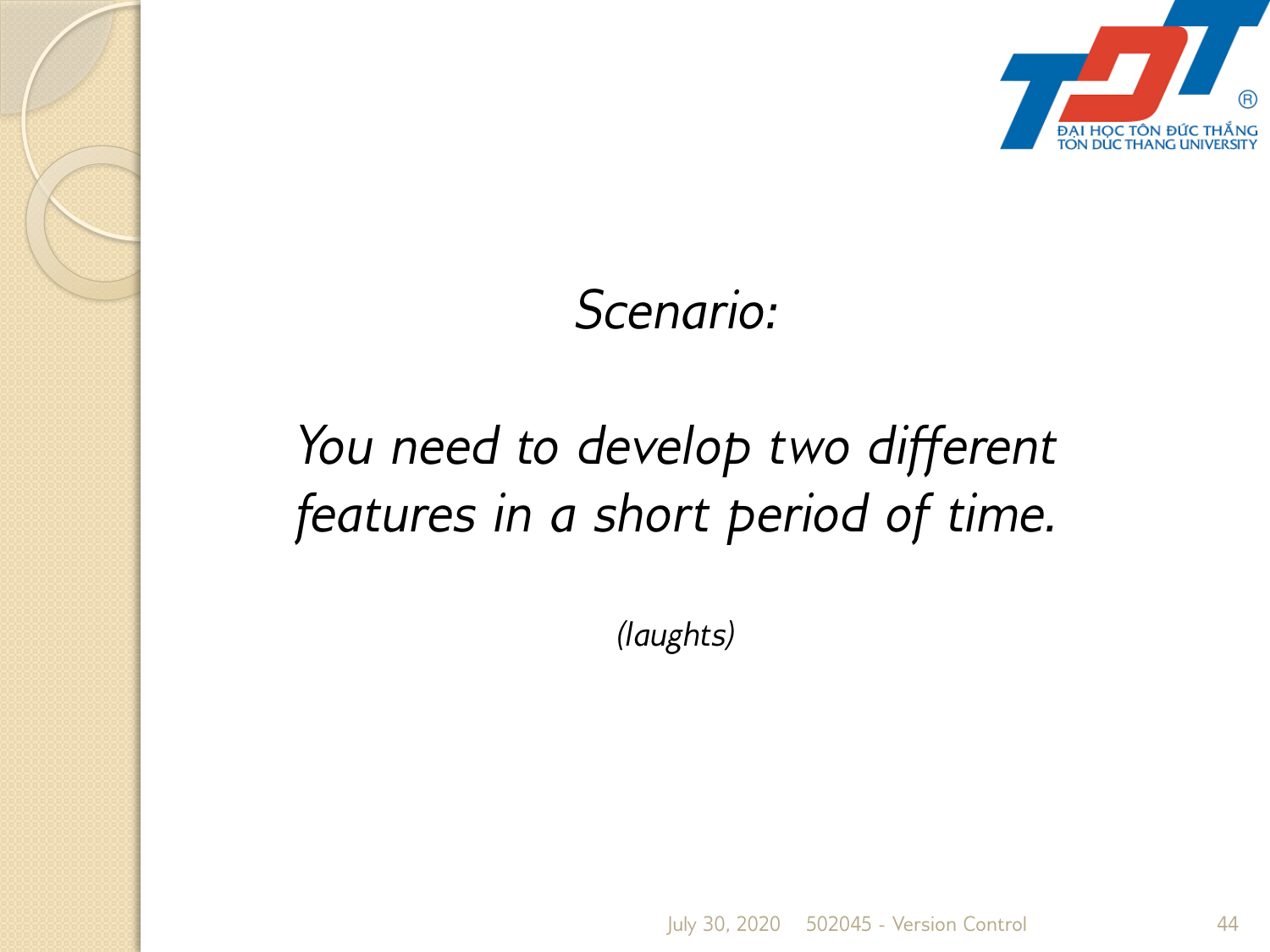

Scenario:

You need to develop two different features in a short period of time.

(laughts)
July 30, 2020
502045 - Version Control
44